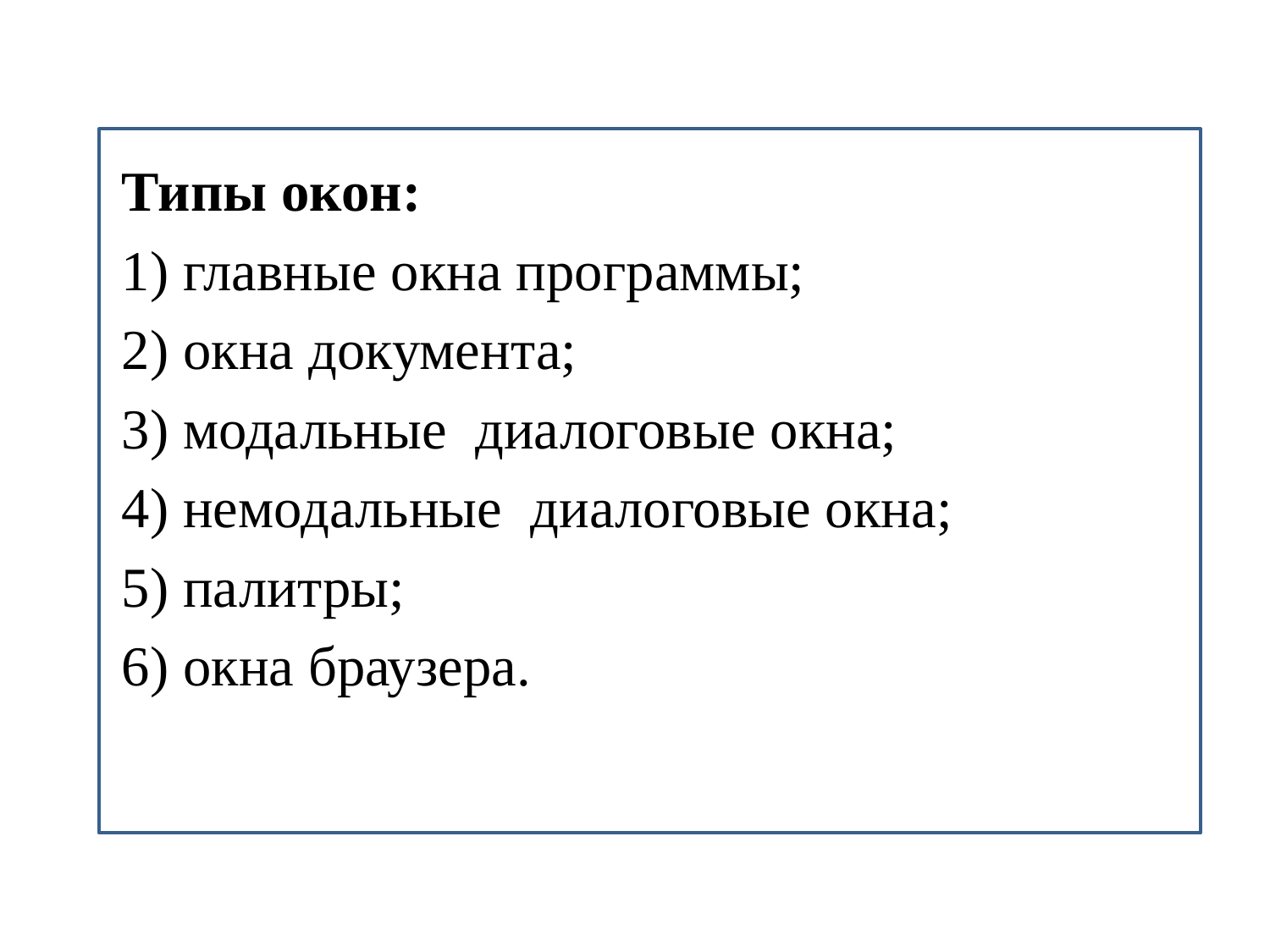

Типы окон:
1) главные окна программы;
2) окна документа;
3) модальные  диалоговые окна;
4) немодальные  диалоговые окна;
5) палитры;
6) окна браузера.